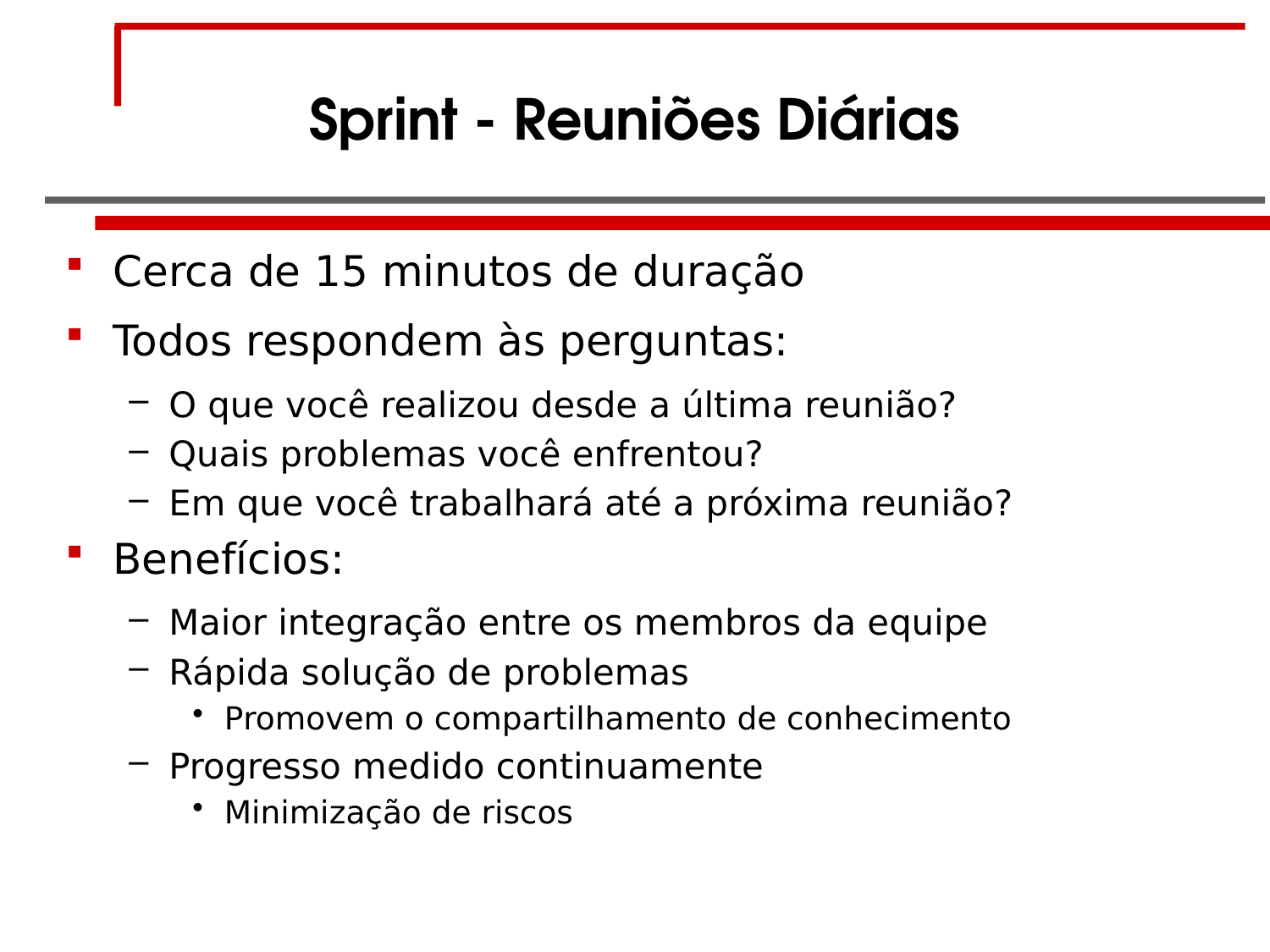

# Sprint - Reuniões Diárias
Cerca de 15 minutos de duração
Todos respondem às perguntas:
O que você realizou desde a última reunião?
Quais problemas você enfrentou?
Em que você trabalhará até a próxima reunião?
Benefícios:
Maior integração entre os membros da equipe
Rápida solução de problemas
Promovem o compartilhamento de conhecimento
Progresso medido continuamente
Minimização de riscos

Luciana Leal
36 / 61